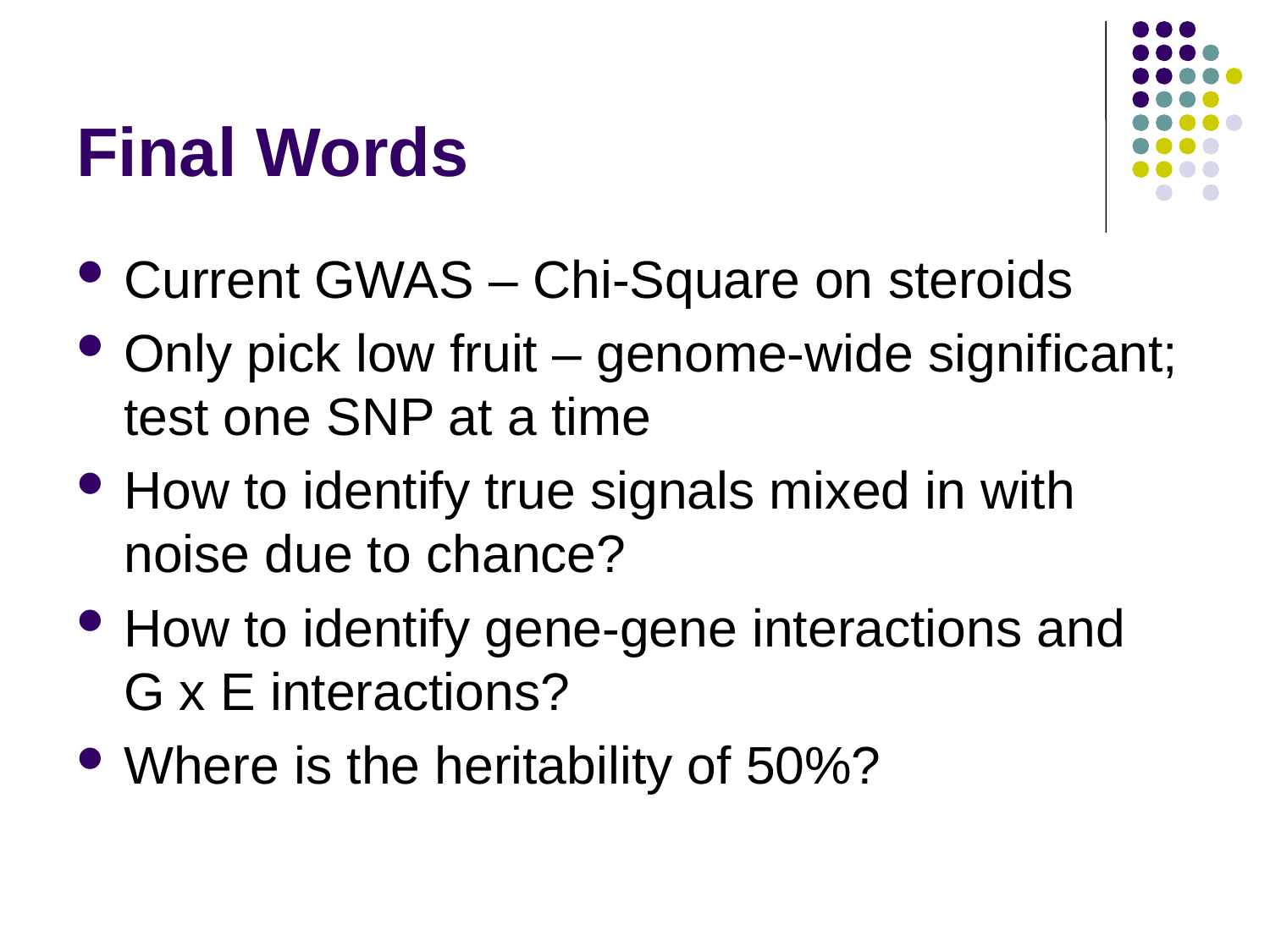

# Final Words
Current GWAS – Chi-Square on steroids
Only pick low fruit – genome-wide significant; test one SNP at a time
How to identify true signals mixed in with noise due to chance?
How to identify gene-gene interactions and  G x E interactions?
Where is the heritability of 50%?